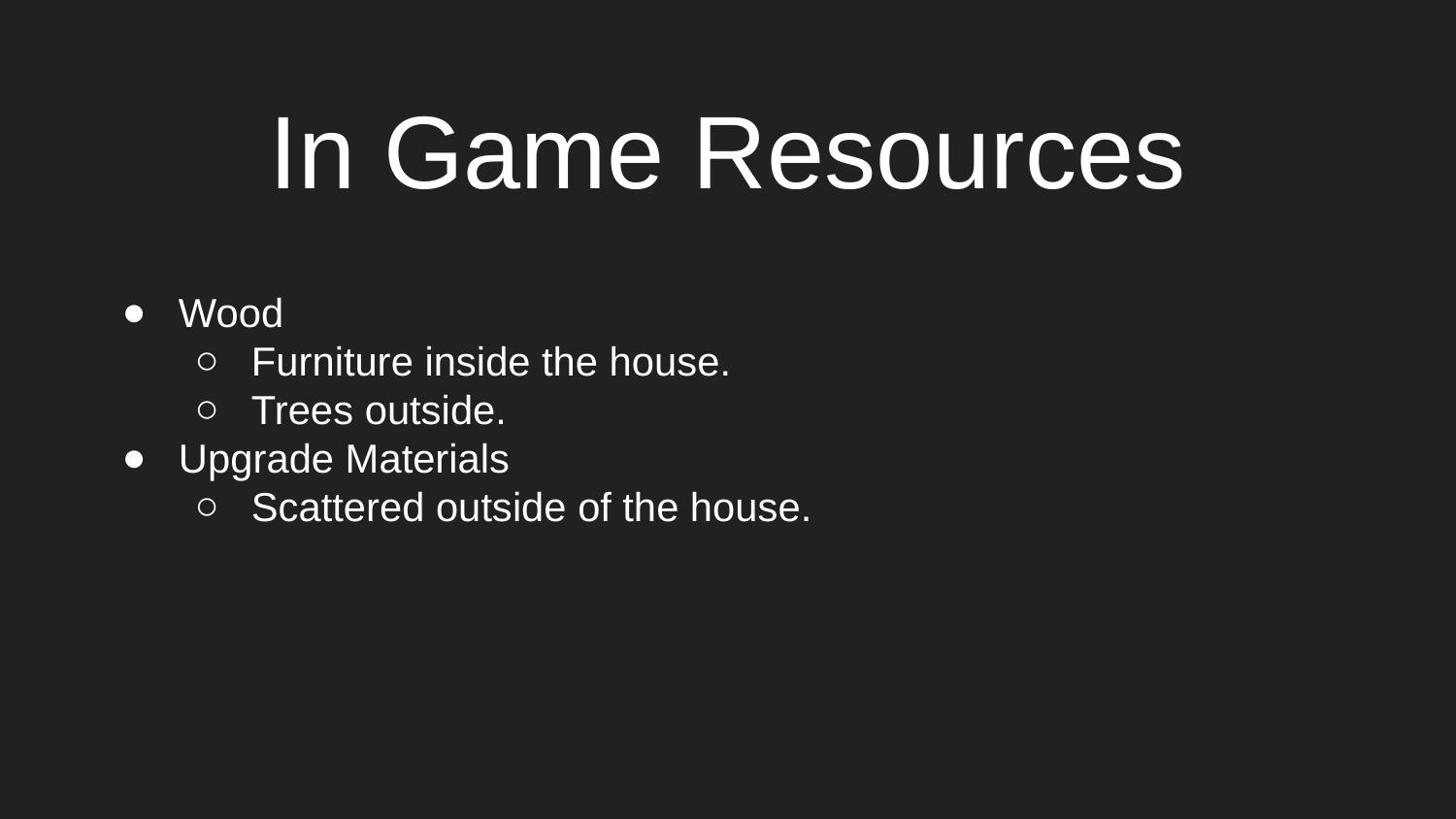

# In Game Resources
Wood
Furniture inside the house.
Trees outside.
Upgrade Materials
Scattered outside of the house.